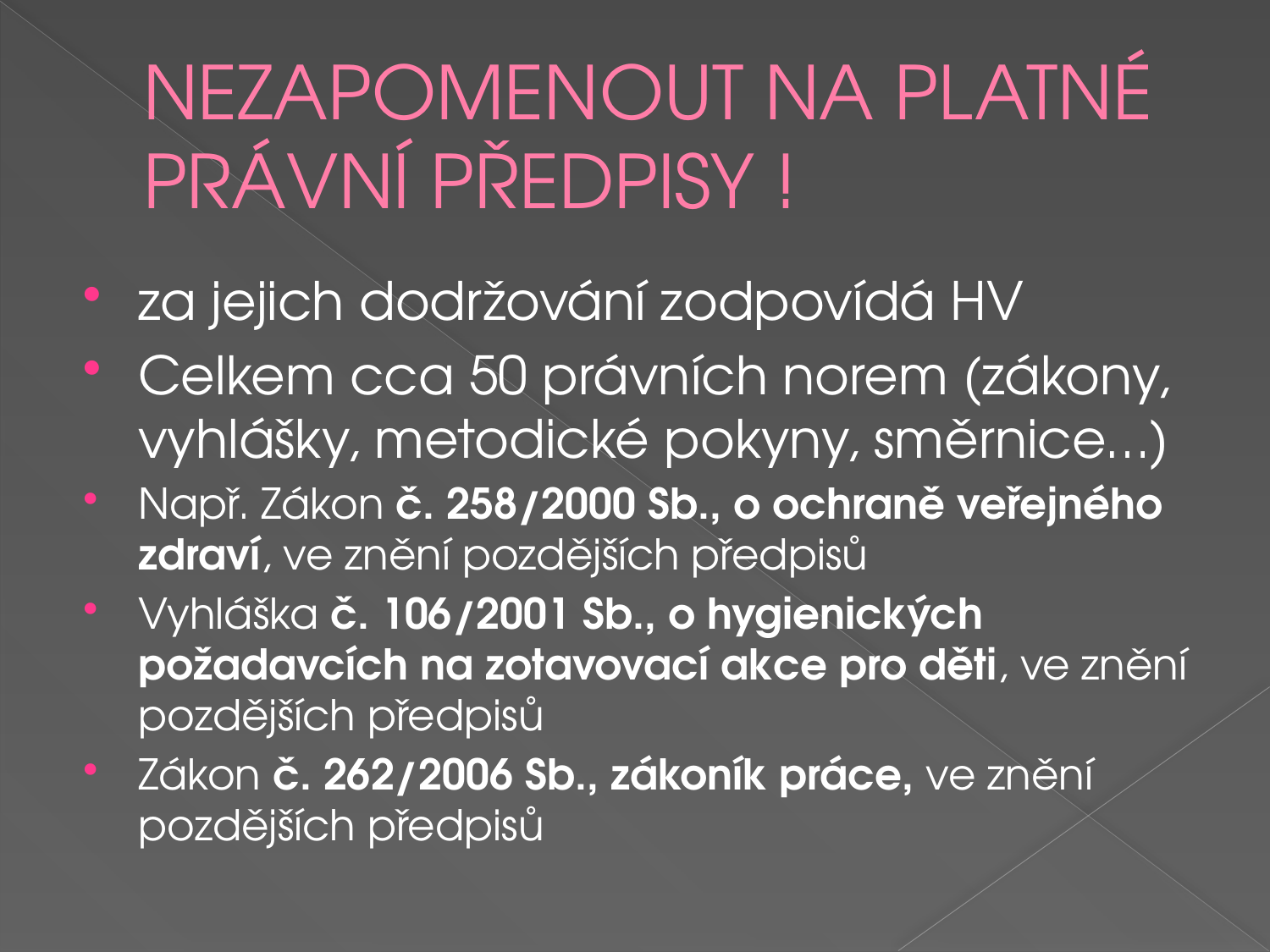

# NEZAPOMENOUT NA PLATNÉ PRÁVNÍ PŘEDPISY !
za jejich dodržování zodpovídá HV
Celkem cca 50 právních norem (zákony, vyhlášky, metodické pokyny, směrnice…)
Např. Zákon č. 258/2000 Sb., o ochraně veřejného zdraví, ve znění pozdějších předpisů
Vyhláška č. 106/2001 Sb., o hygienických požadavcích na zotavovací akce pro děti, ve znění pozdějších předpisů
Zákon č. 262/2006 Sb., zákoník práce, ve znění pozdějších předpisů